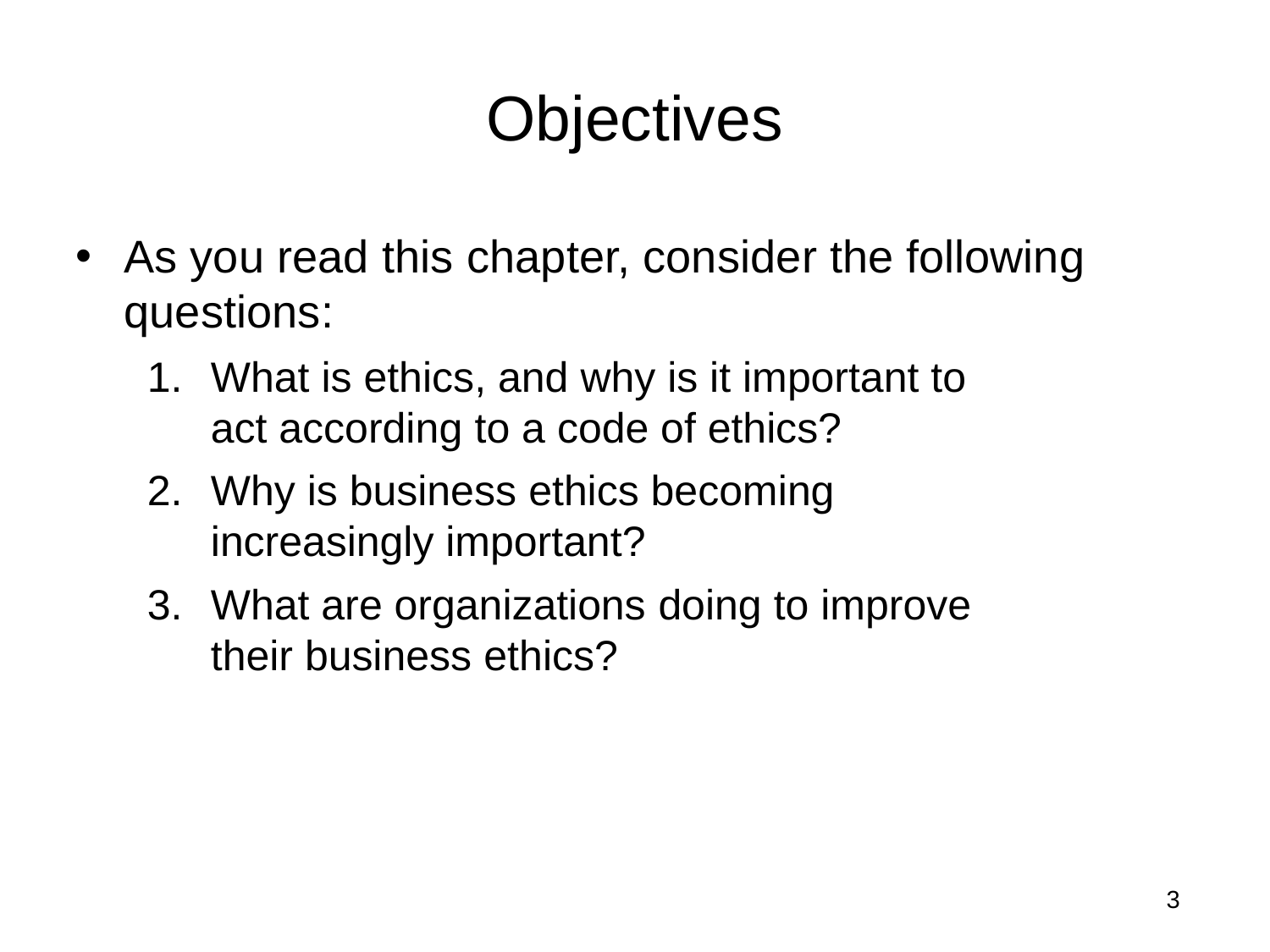

# Objectives
As you read this chapter, consider the following
questions:

What is ethics, and why is it important to act according to a code of ethics?

Why is business ethics becoming increasingly important?

What are organizations doing to improve their business ethics?
3